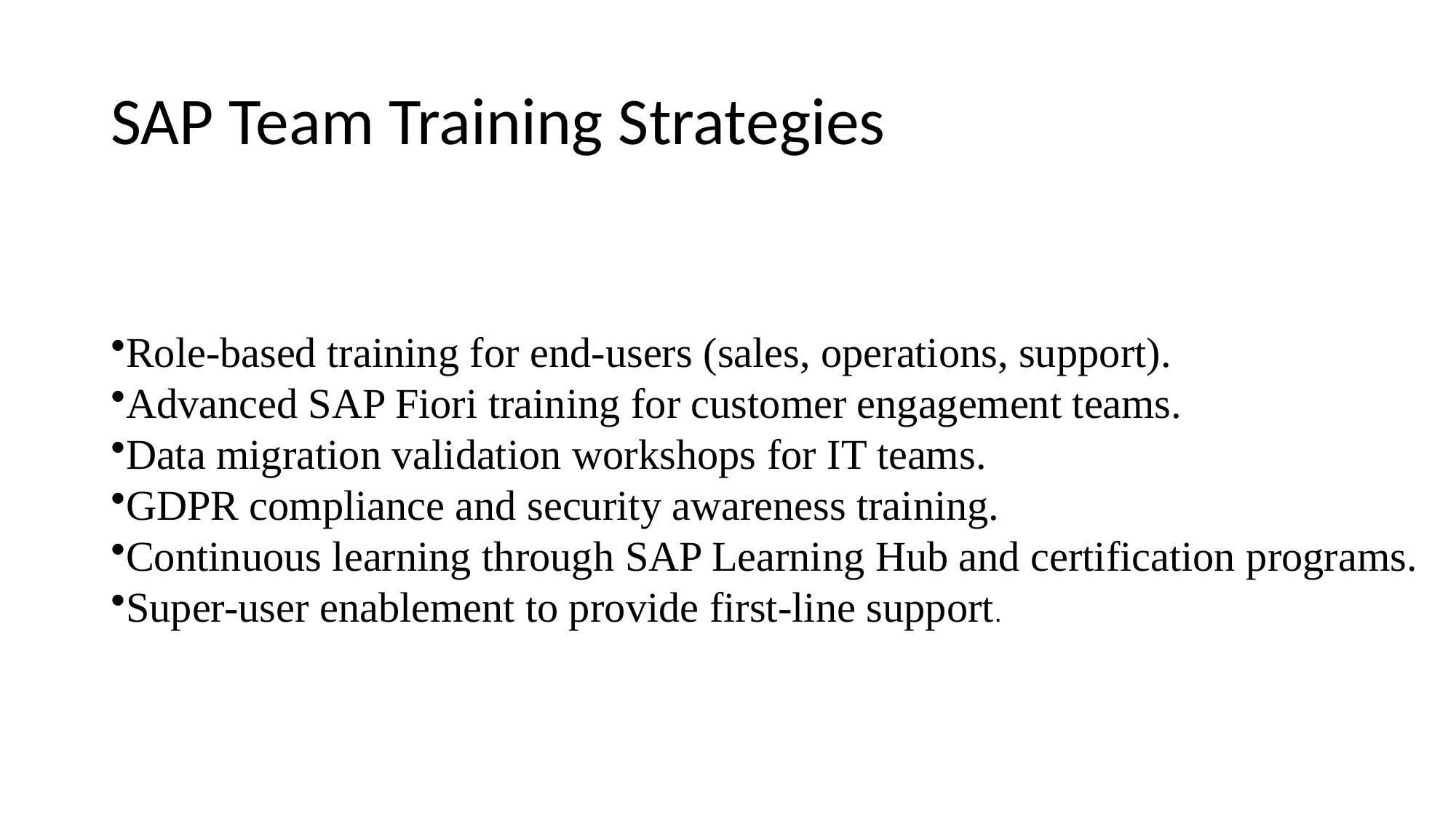

# SAP Team Training Strategies
Role-based training for end-users (sales, operations, support).
Advanced SAP Fiori training for customer engagement teams.
Data migration validation workshops for IT teams.
GDPR compliance and security awareness training.
Continuous learning through SAP Learning Hub and certification programs.
Super-user enablement to provide first-line support.